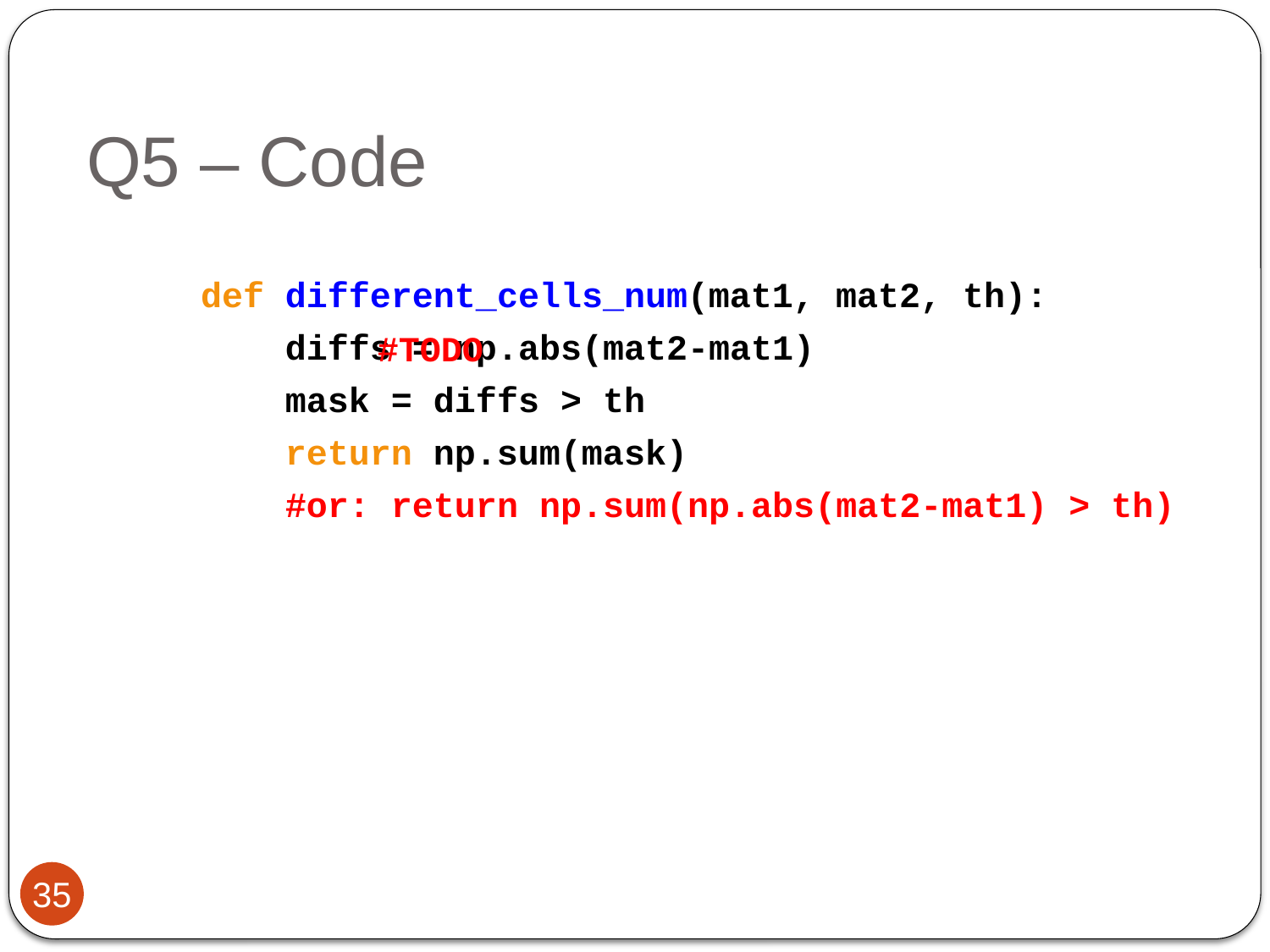

# Q5 – Code
def different_cells_num(mat1, mat2, th):
    diffs = np.abs(mat2-mat1)
    mask = diffs > th
    return np.sum(mask)
    #or: return np.sum(np.abs(mat2-mat1) > th)
#TODO
35